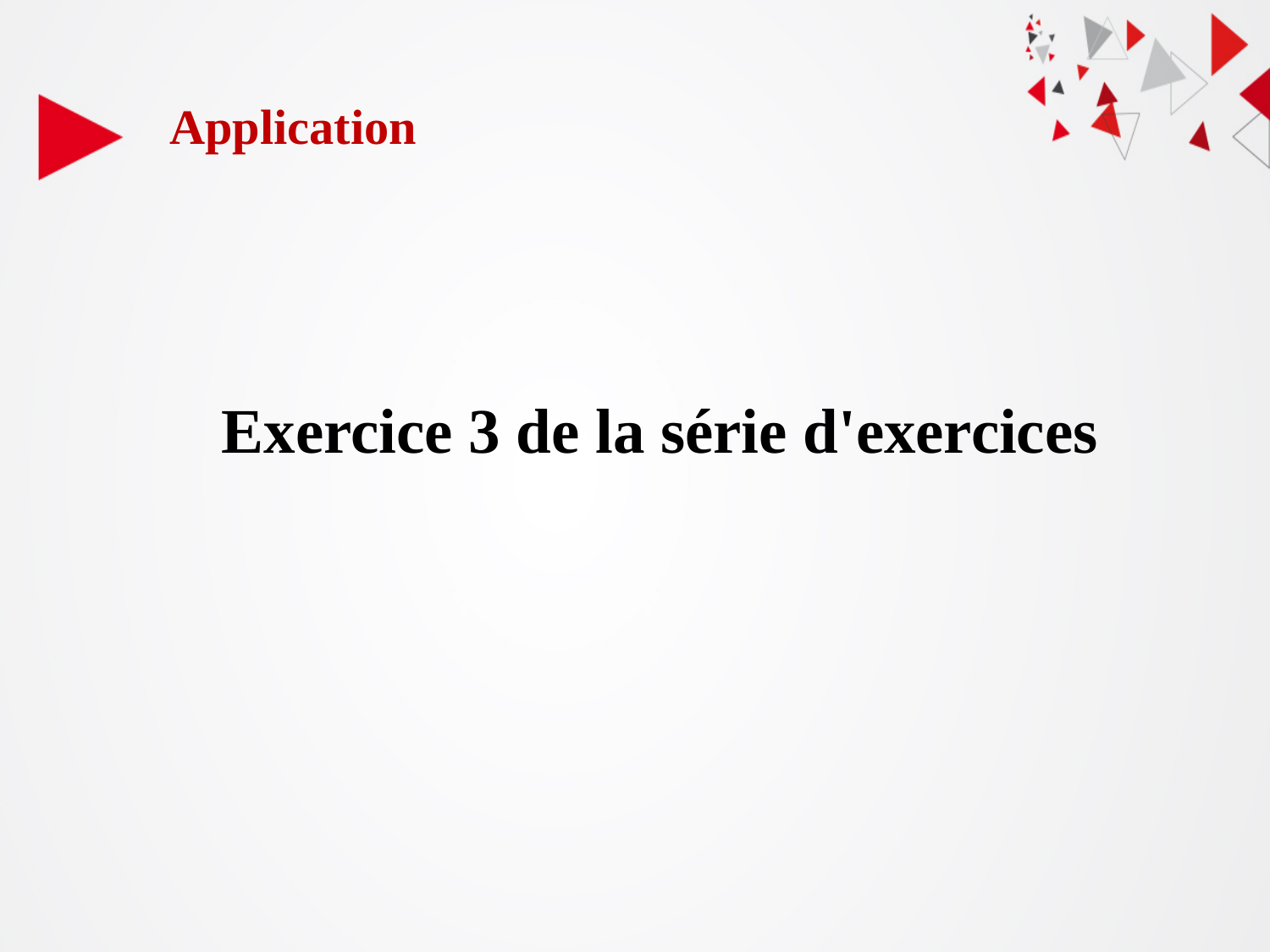

Application
    Exercice 3 de la série d'exercices

56